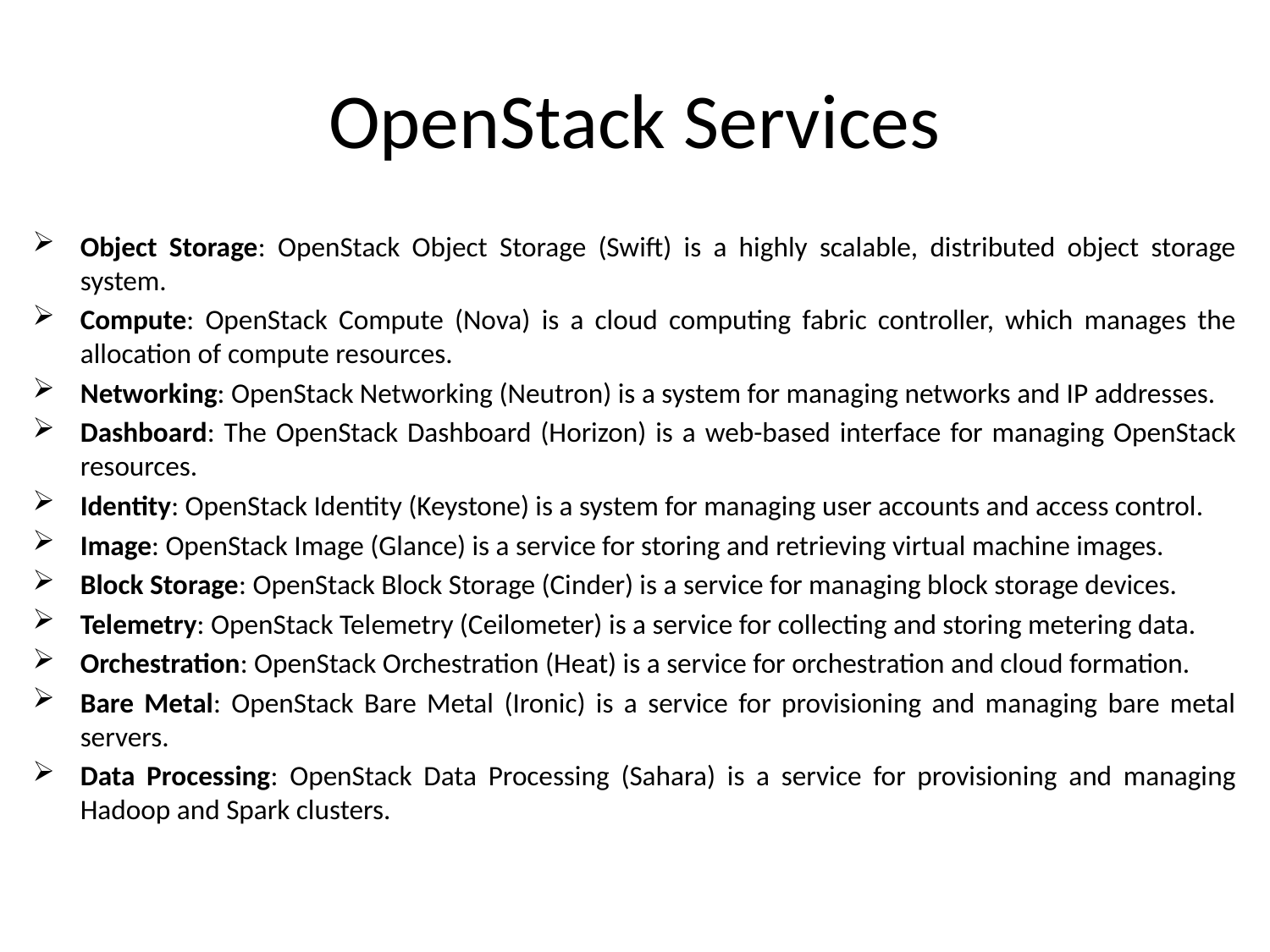

# OpenStack Services
Object Storage: OpenStack Object Storage (Swift) is a highly scalable, distributed object storage system.
Compute: OpenStack Compute (Nova) is a cloud computing fabric controller, which manages the allocation of compute resources.
Networking: OpenStack Networking (Neutron) is a system for managing networks and IP addresses.
Dashboard: The OpenStack Dashboard (Horizon) is a web-based interface for managing OpenStack resources.
Identity: OpenStack Identity (Keystone) is a system for managing user accounts and access control.
Image: OpenStack Image (Glance) is a service for storing and retrieving virtual machine images.
Block Storage: OpenStack Block Storage (Cinder) is a service for managing block storage devices.
Telemetry: OpenStack Telemetry (Ceilometer) is a service for collecting and storing metering data.
Orchestration: OpenStack Orchestration (Heat) is a service for orchestration and cloud formation.
Bare Metal: OpenStack Bare Metal (Ironic) is a service for provisioning and managing bare metal servers.
Data Processing: OpenStack Data Processing (Sahara) is a service for provisioning and managing Hadoop and Spark clusters.